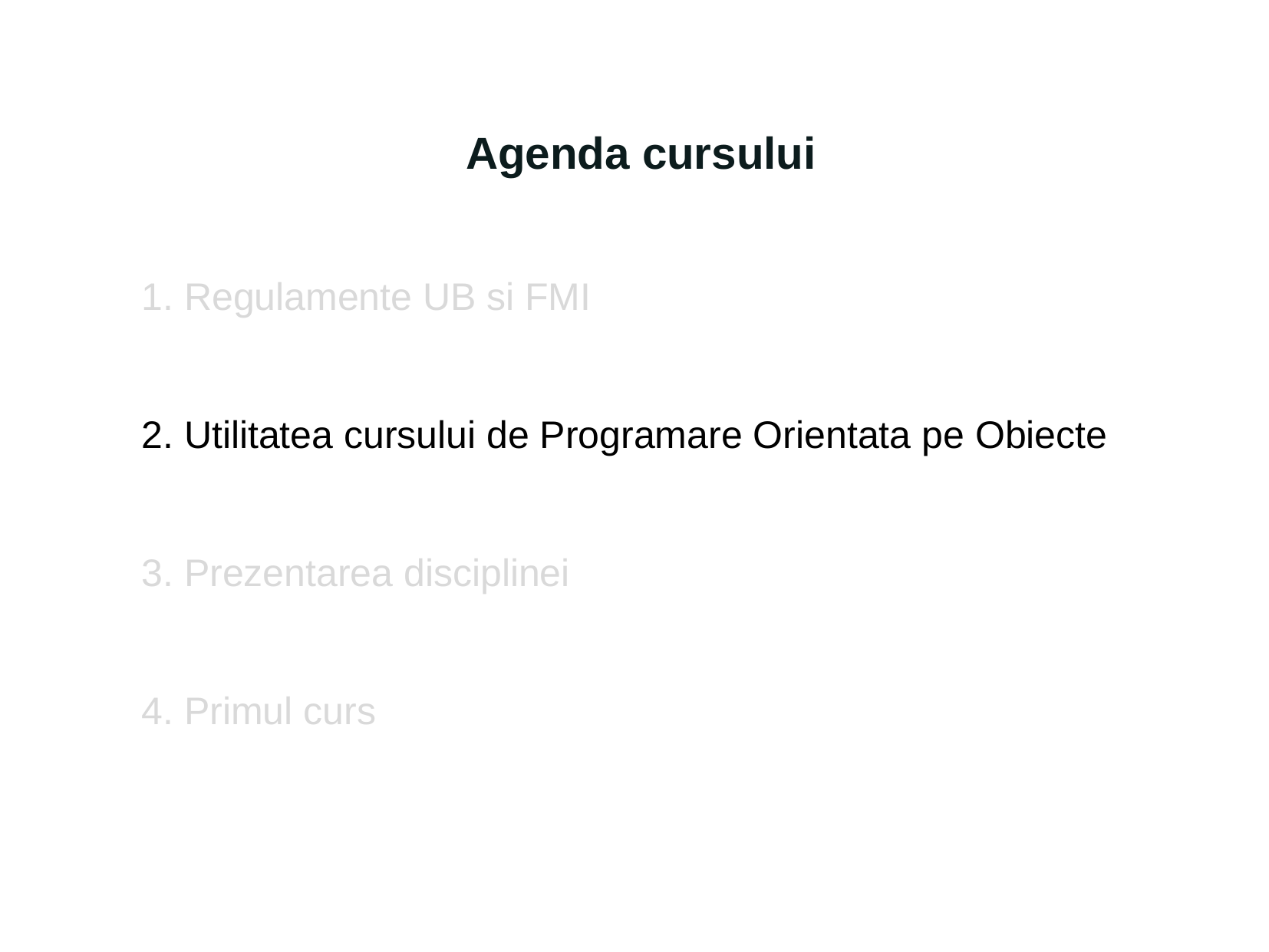

Agenda cursului
1. Regulamente UB si FMI

2. Utilitatea cursului de Programare Orientata pe Obiecte

3. Prezentarea disciplinei

4. Primul curs